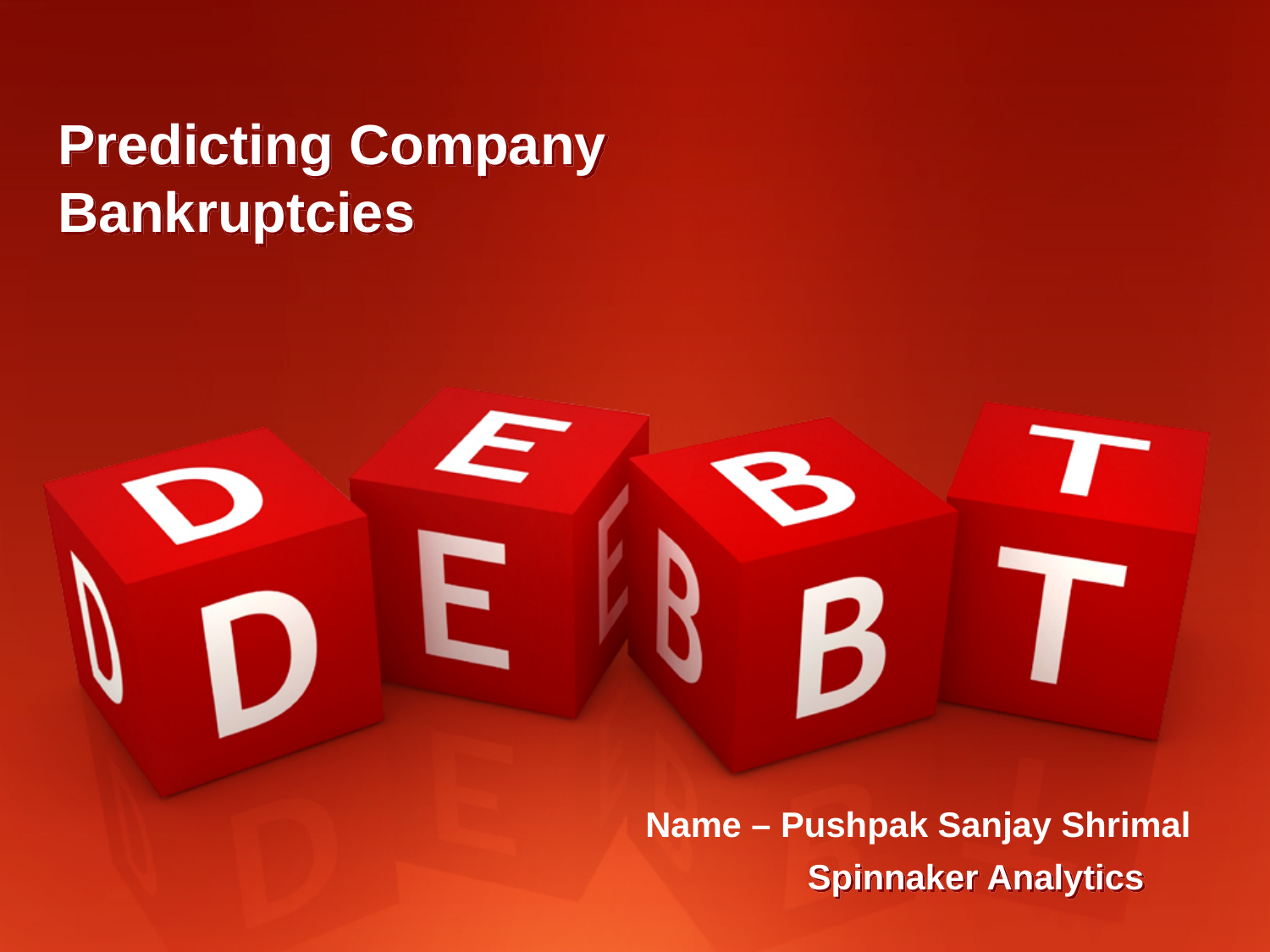

# Predicting Company Bankruptcies
Name – Pushpak Sanjay Shrimal
Spinnaker Analytics